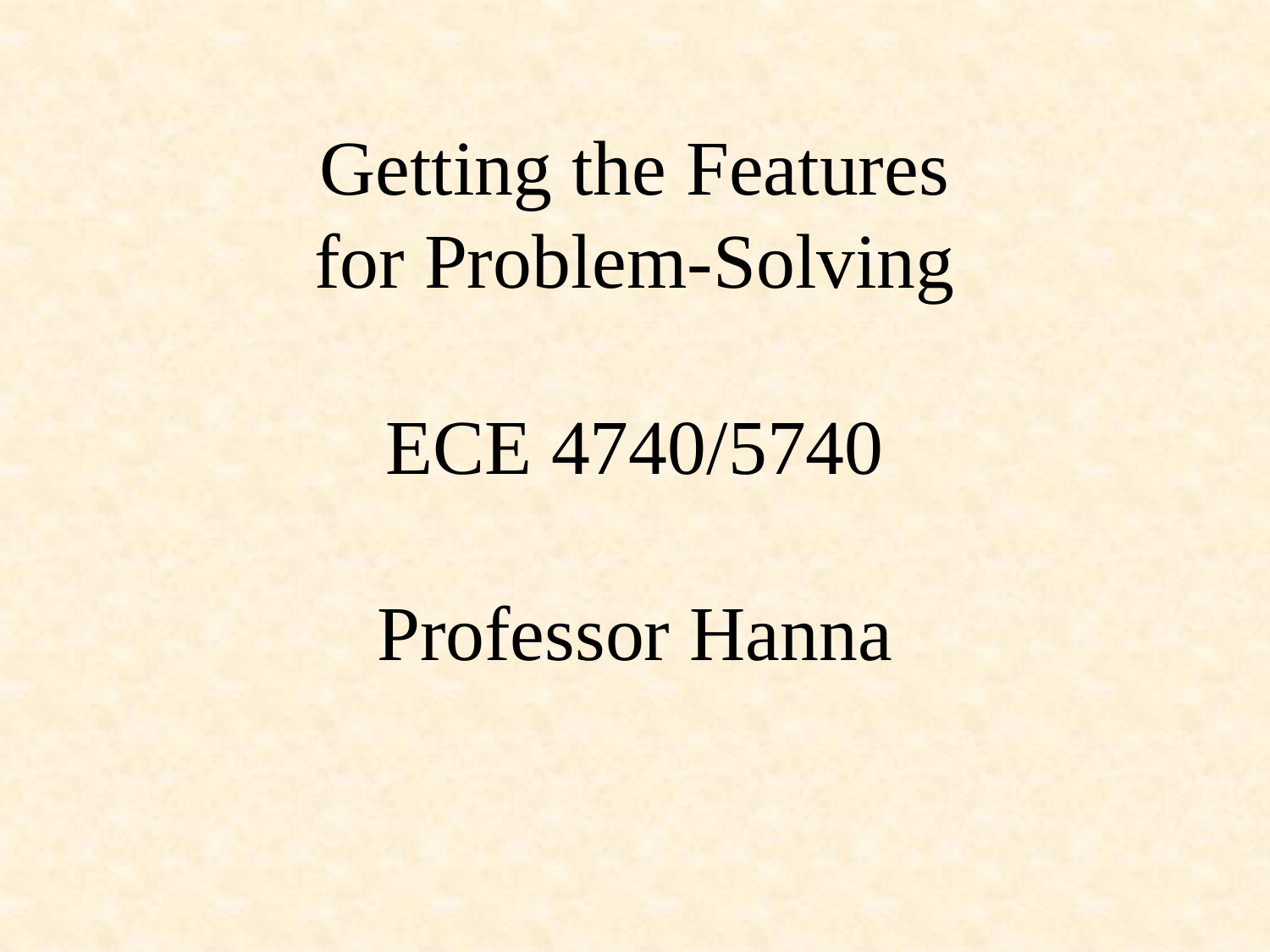

# Getting the Features for Problem-Solving ECE 4740/5740 Professor Hanna